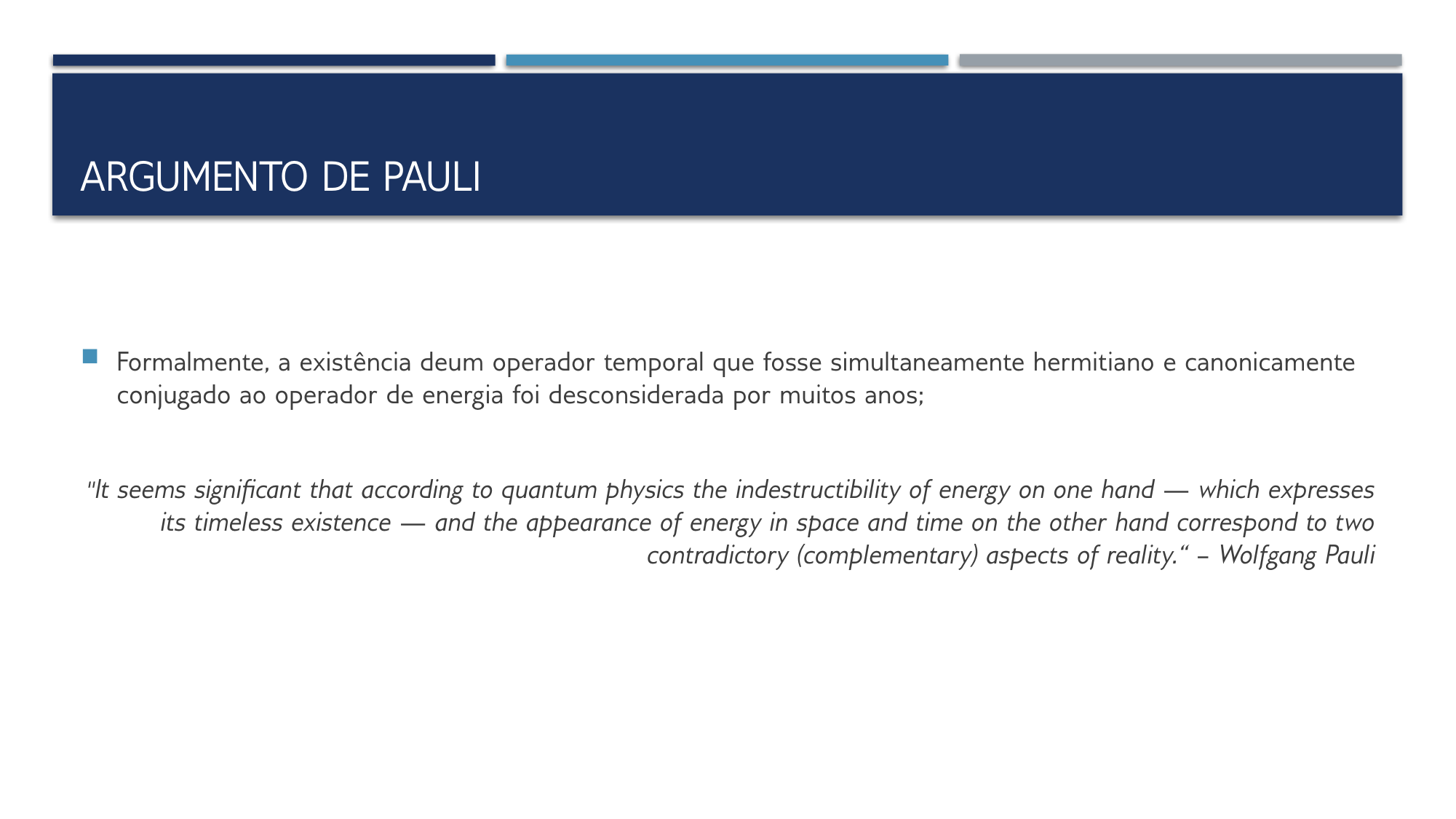

# Argumento de Pauli
Formalmente, a existência deum operador temporal que fosse simultaneamente hermitiano e canonicamente conjugado ao operador de energia foi desconsiderada por muitos anos;

"It seems significant that according to quantum physics the indestructibility of energy on one hand — which expresses its timeless existence — and the appearance of energy in space and time on the other hand correspond to two contradictory (complementary) aspects of reality.“ – Wolfgang Pauli